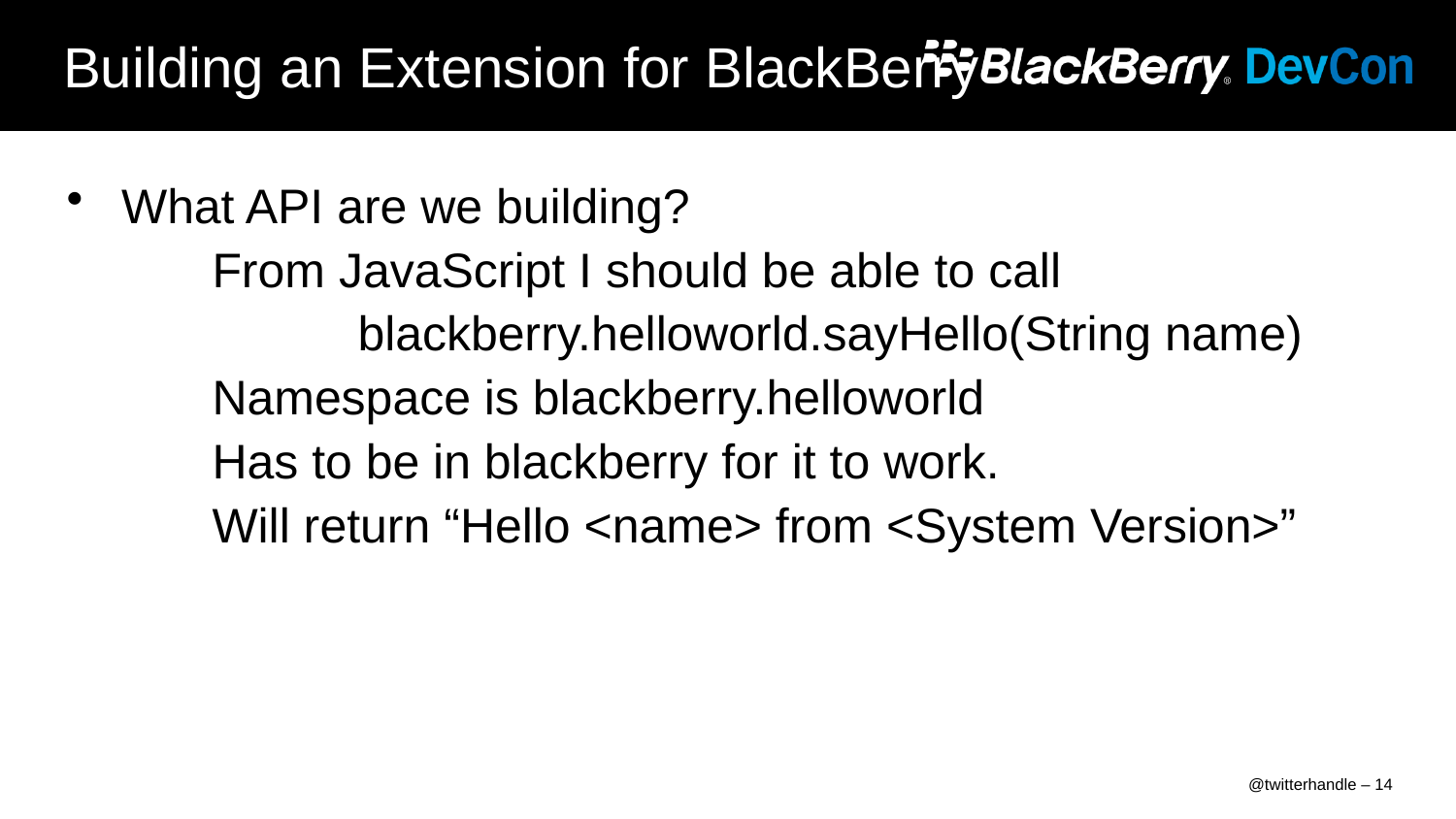

# Building an Extension for BlackBerry
What API are we building?
	From JavaScript I should be able to call
		blackberry.helloworld.sayHello(String name)
	Namespace is blackberry.helloworld
	Has to be in blackberry for it to work.
	Will return “Hello <name> from <System Version>”
@twitterhandle – 14